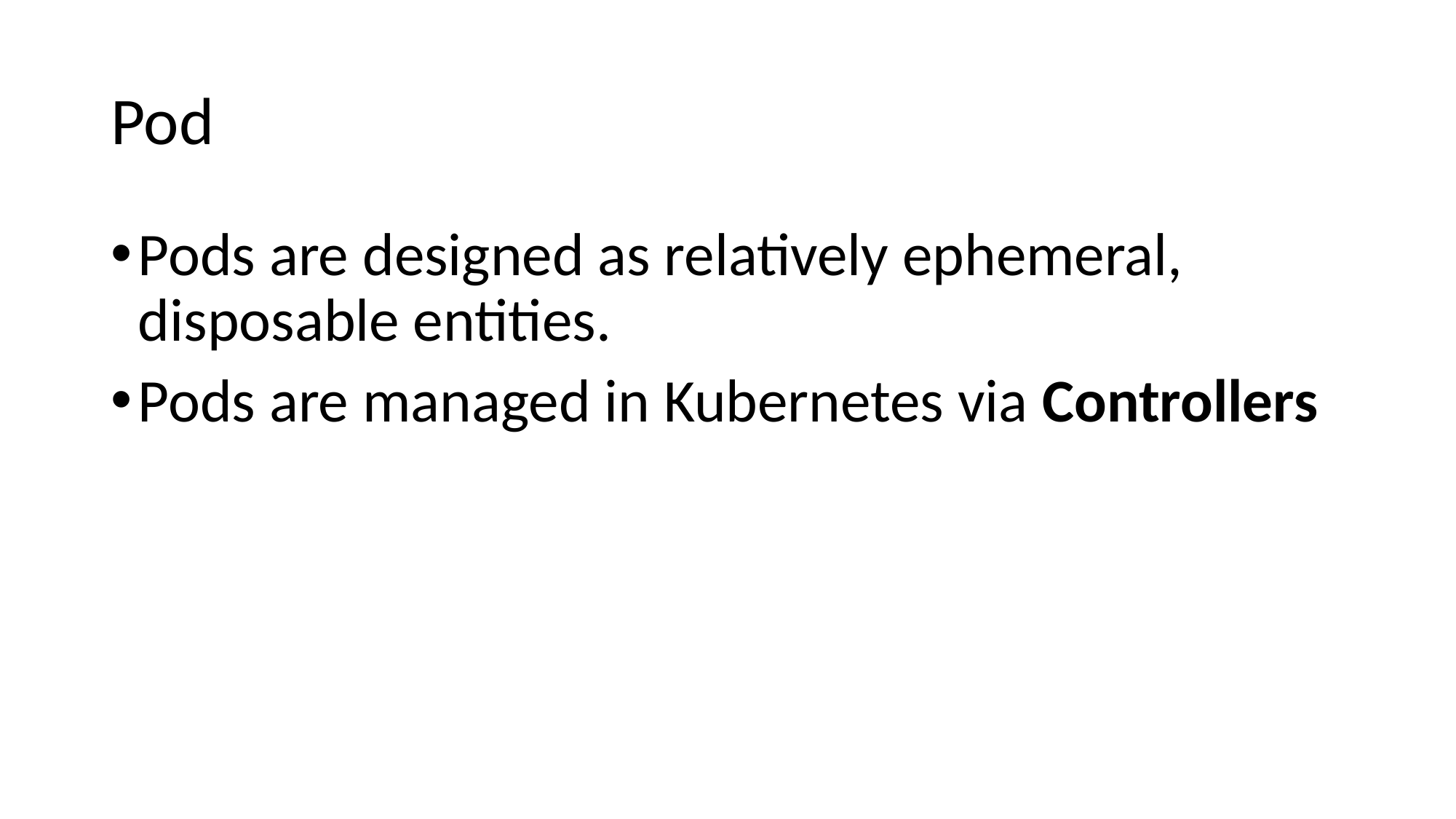

# Pod
Pods are designed as relatively ephemeral, disposable entities.
Pods are managed in Kubernetes via Controllers